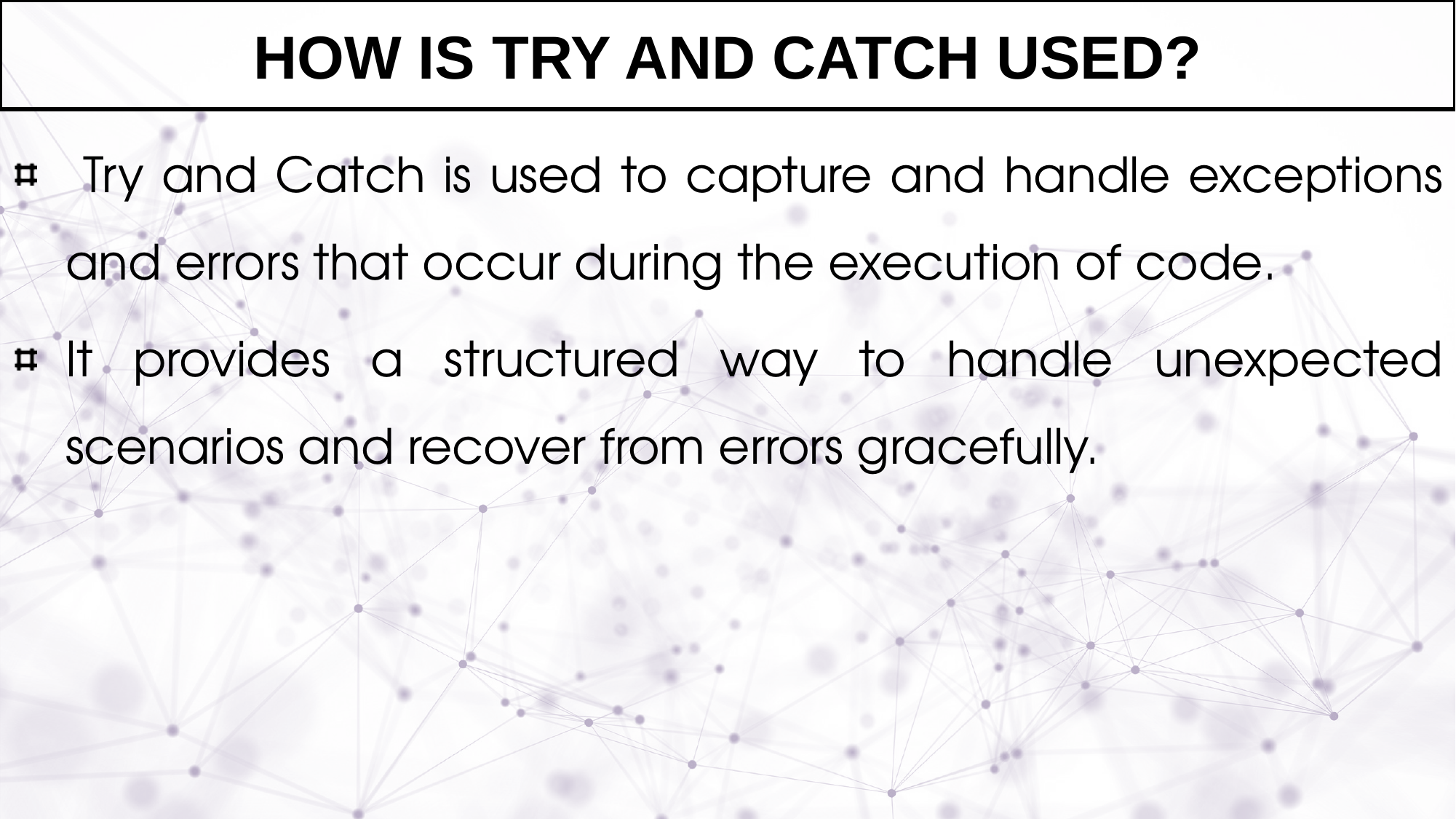

# How is Try and Catch Used?
 Try and Catch is used to capture and handle exceptions and errors that occur during the execution of code.
It provides a structured way to handle unexpected scenarios and recover from errors gracefully.